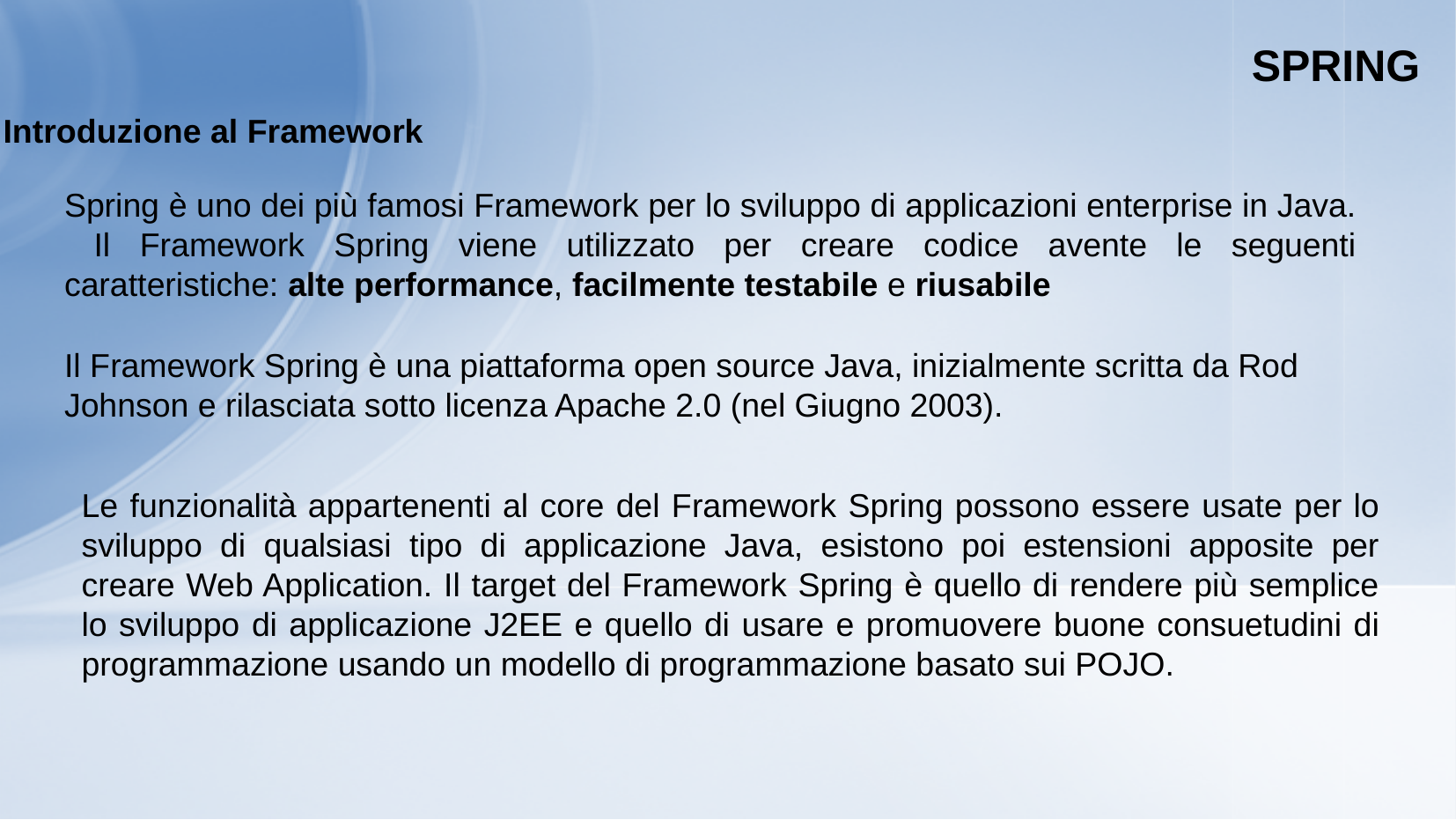

SPRING
Introduzione al Framework
Spring è uno dei più famosi Framework per lo sviluppo di applicazioni enterprise in Java.  Il Framework Spring viene utilizzato per creare codice avente le seguenti caratteristiche: alte performance, facilmente testabile e riusabile
Il Framework Spring è una piattaforma open source Java, inizialmente scritta da Rod Johnson e rilasciata sotto licenza Apache 2.0 (nel Giugno 2003).
Le funzionalità appartenenti al core del Framework Spring possono essere usate per lo sviluppo di qualsiasi tipo di applicazione Java, esistono poi estensioni apposite per creare Web Application. Il target del Framework Spring è quello di rendere più semplice lo sviluppo di applicazione J2EE e quello di usare e promuovere buone consuetudini di programmazione usando un modello di programmazione basato sui POJO.